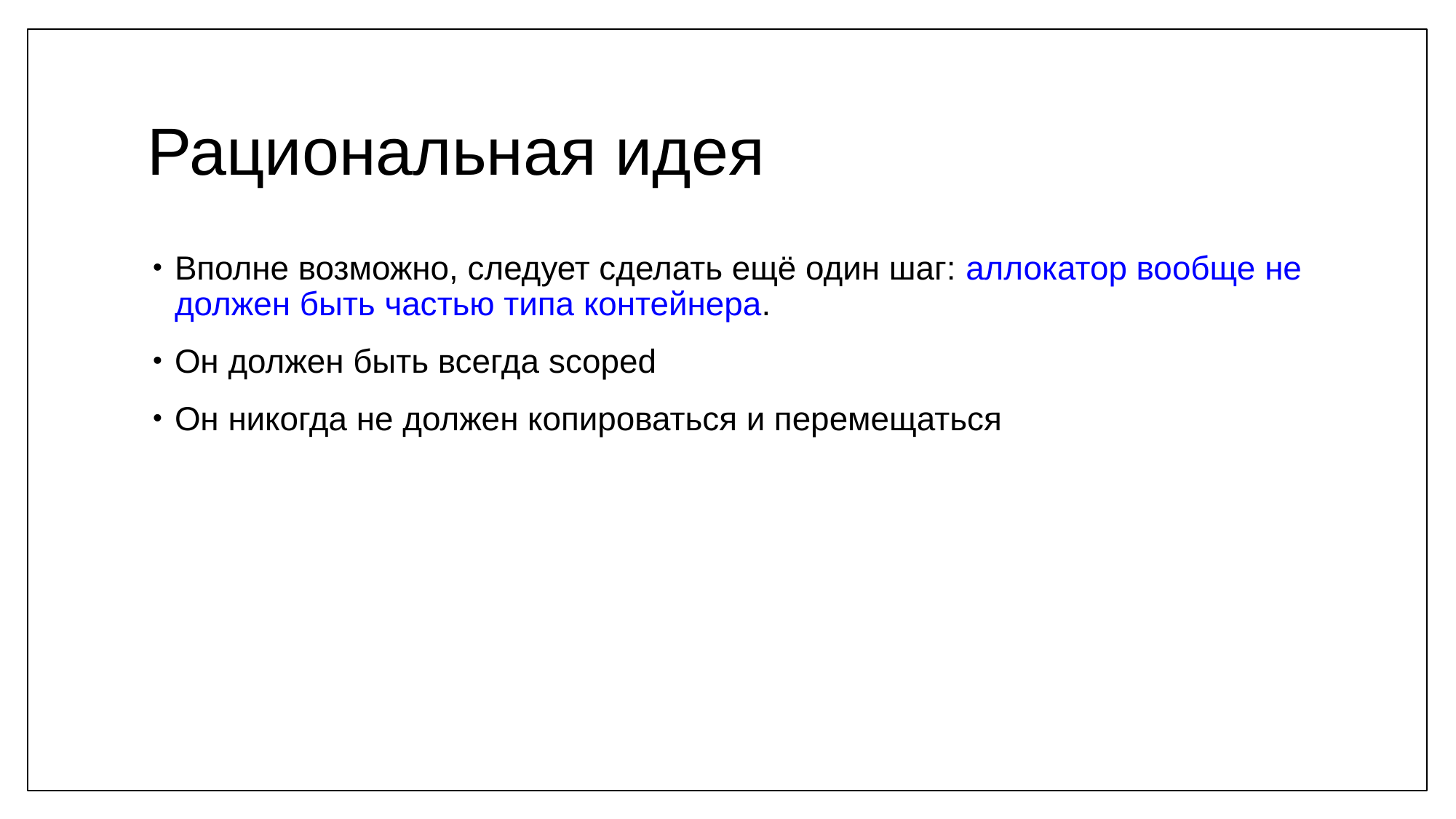

# Рациональная идея
Вполне возможно, следует сделать ещё один шаг: аллокатор вообще не должен быть частью типа контейнера.
Он должен быть всегда scoped
Он никогда не должен копироваться и перемещаться